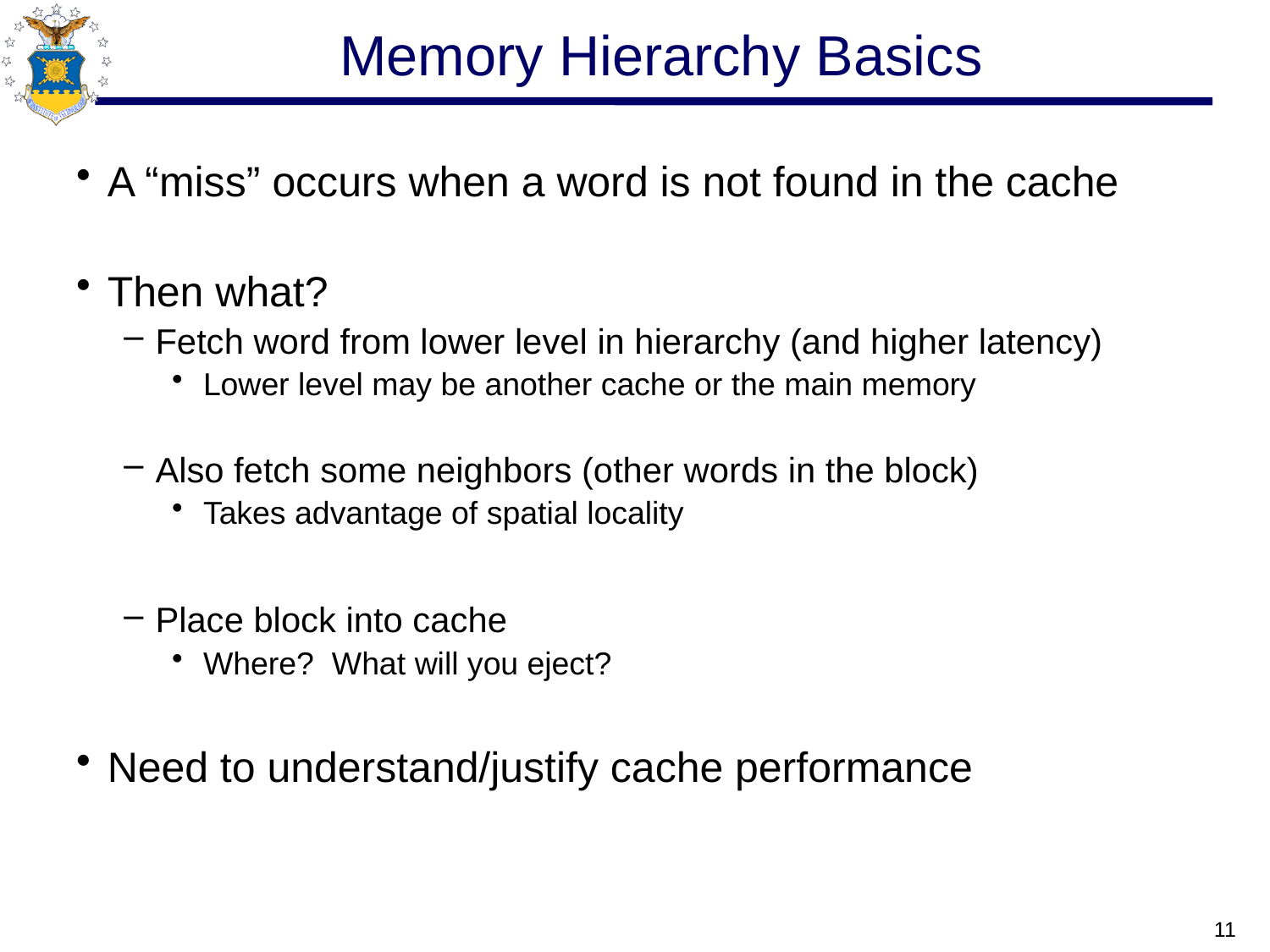

# Memory Hierarchy Basics
A “miss” occurs when a word is not found in the cache

Then what?
Fetch word from lower level in hierarchy (and higher latency)
Lower level may be another cache or the main memory

Also fetch some neighbors (other words in the block)
Takes advantage of spatial locality

Place block into cache
Where?  What will you eject?

Need to understand/justify cache performance
11